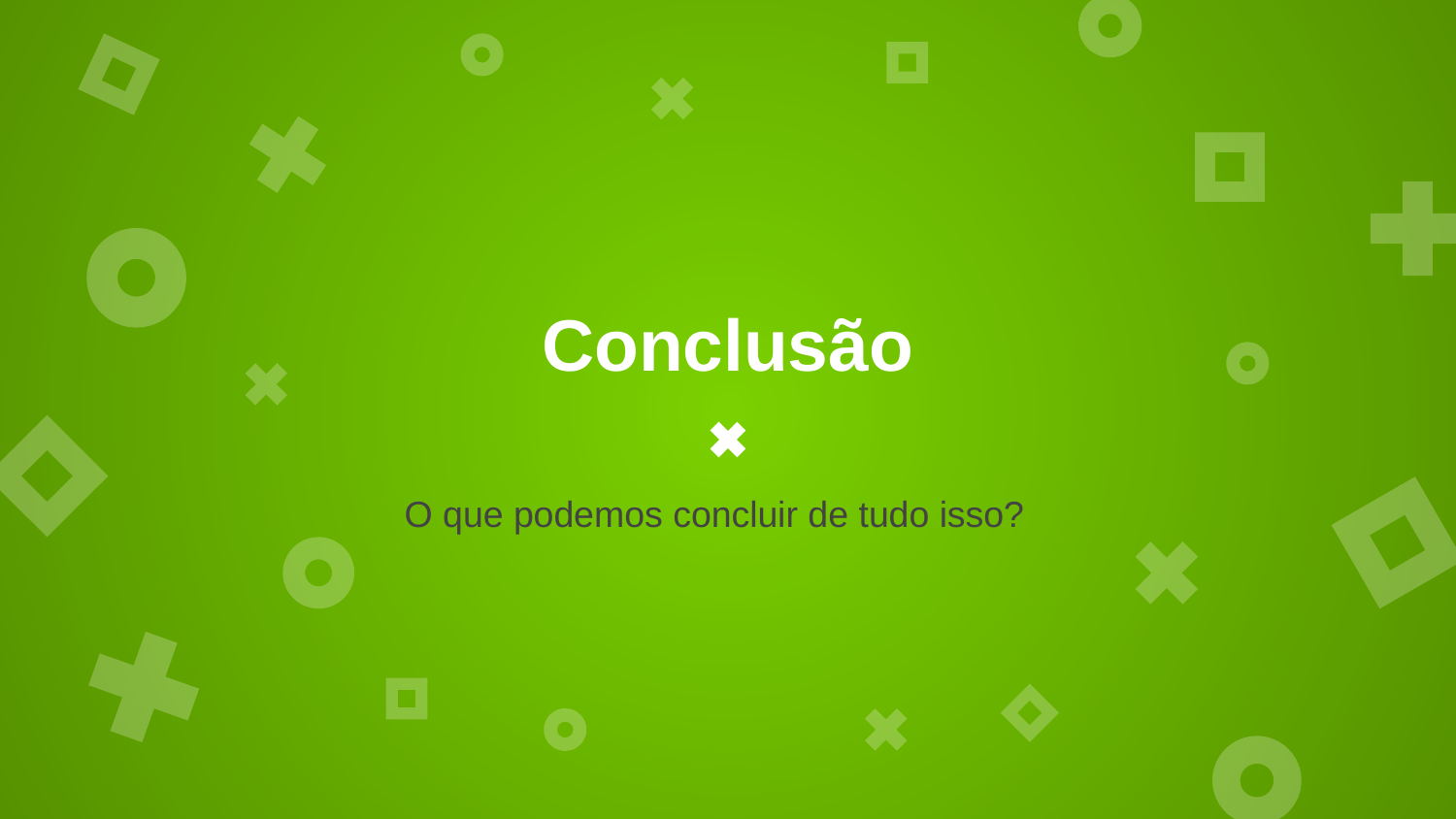

# Conclusão
O que podemos concluir de tudo isso?